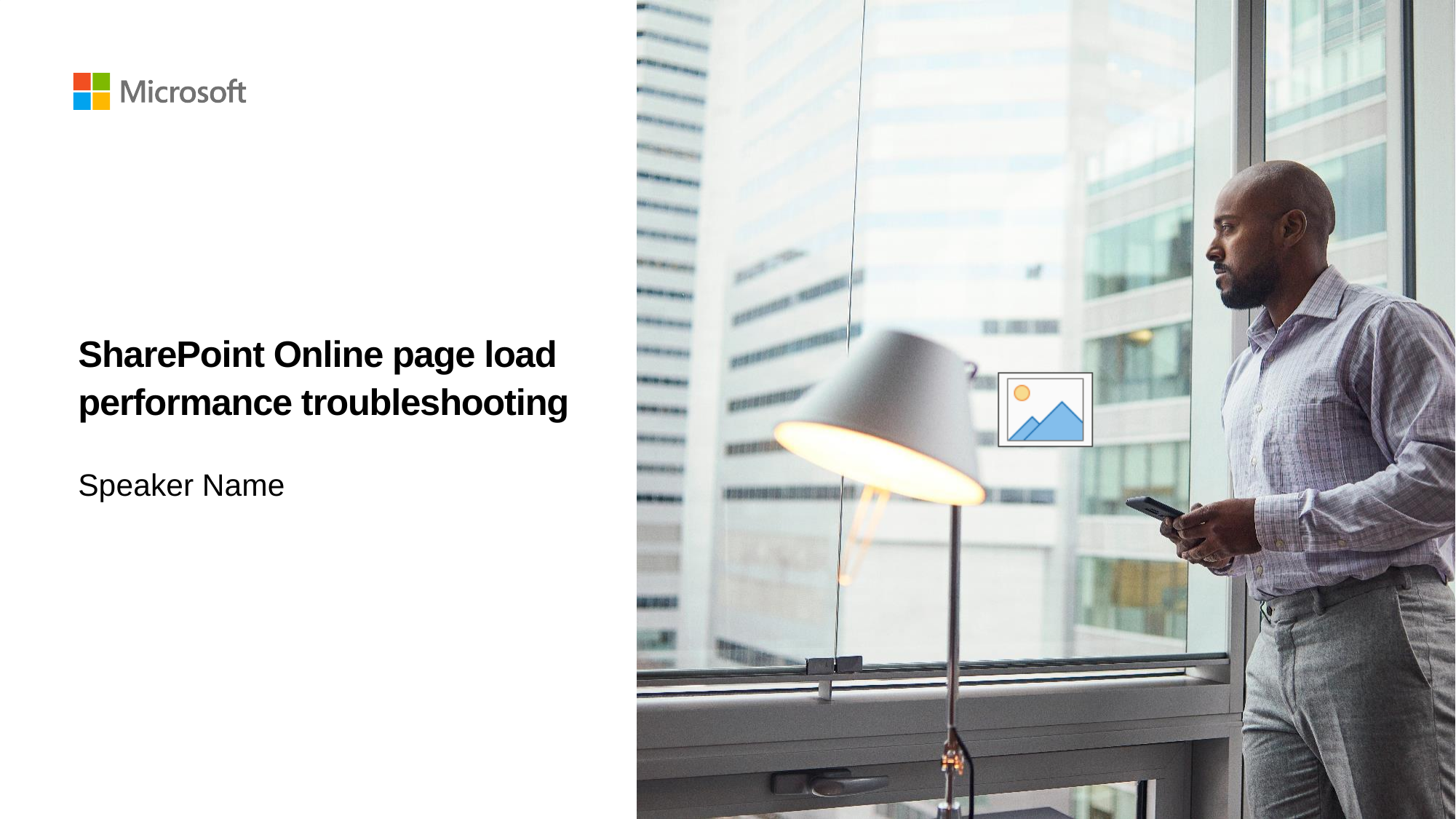

# SharePoint Online page load performance troubleshooting
Speaker Name